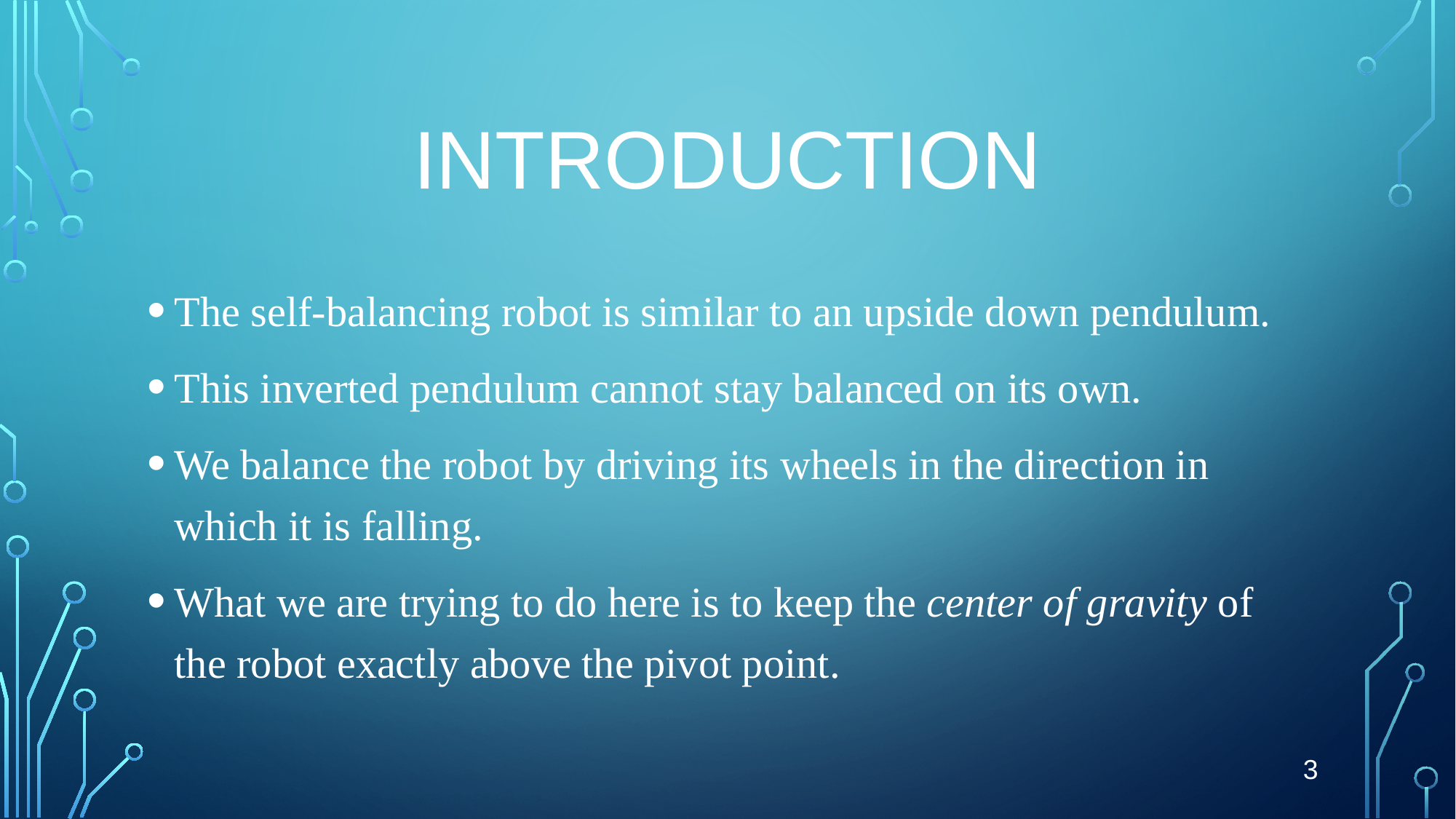

# Introduction
The self-balancing robot is similar to an upside down pendulum.
This inverted pendulum cannot stay balanced on its own.
We balance the robot by driving its wheels in the direction in which it is falling.
What we are trying to do here is to keep the center of gravity of the robot exactly above the pivot point.
3